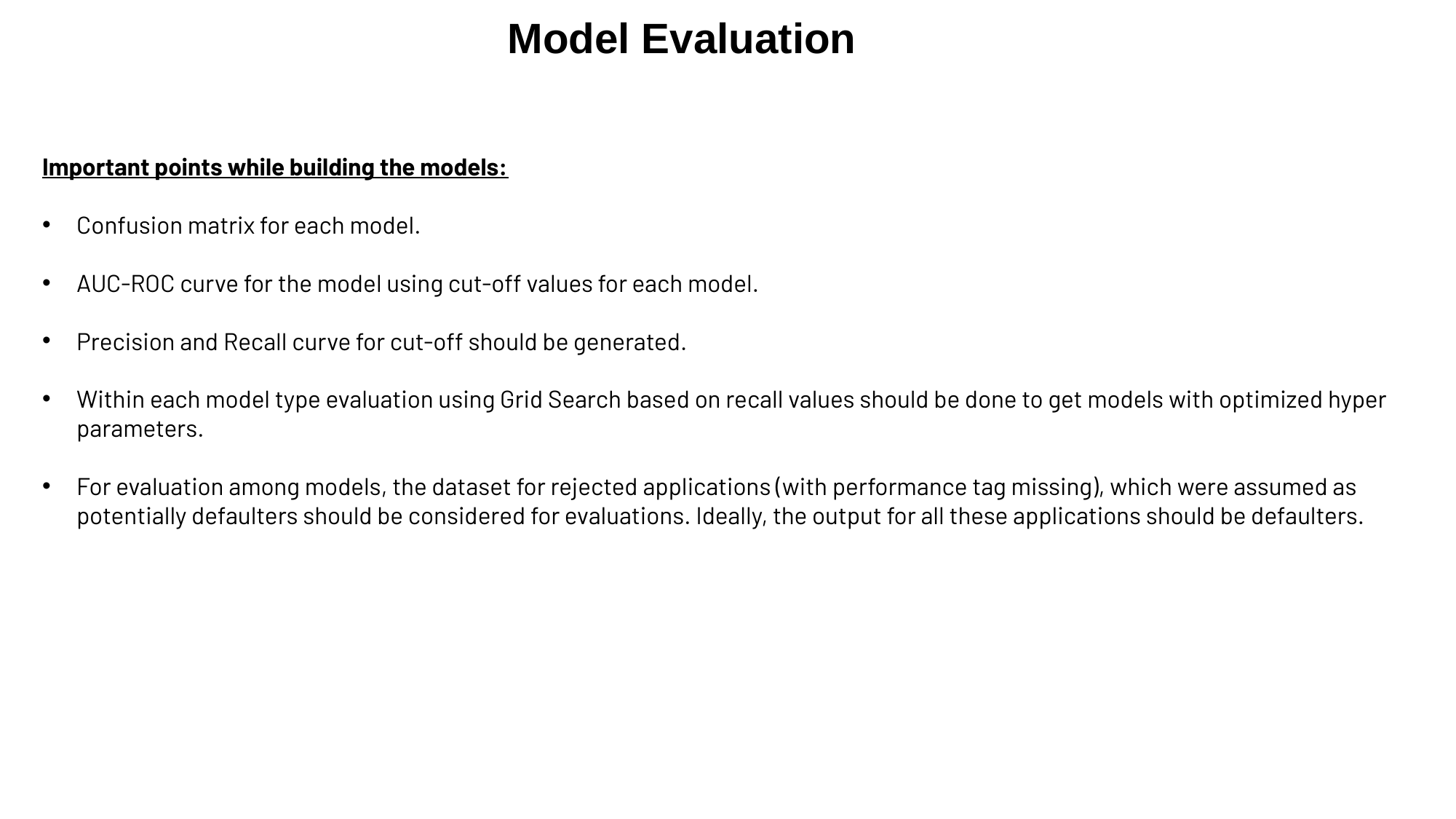

Model Evaluation

Important points while building the models:

Confusion matrix for each model.

AUC-ROC curve for the model using cut-off values for each model.

Precision and Recall curve for cut-off should be generated.

Within each model type evaluation using Grid Search based on recall values should be done to get models with optimized hyper parameters.

For evaluation among models, the dataset for rejected applications (with performance tag missing), which were assumed as potentially defaulters should be considered for evaluations. Ideally, the output for all these applications should be defaulters.